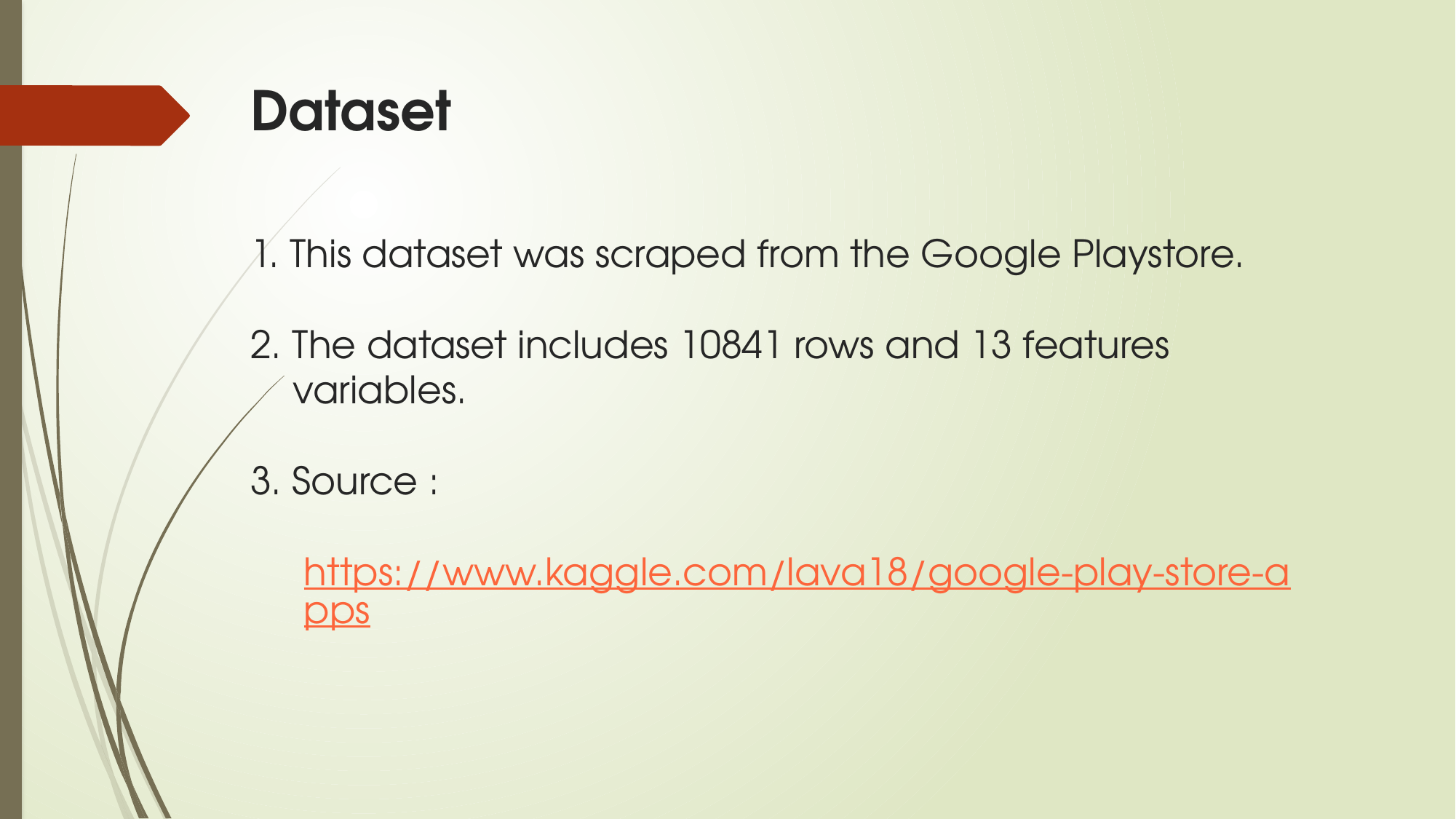

# Dataset
1. This dataset was scraped from the Google Playstore.

2. The dataset includes 10841 rows and 13 features variables.

3. Source :
    https://www.kaggle.com/lava18/google-play-store-apps